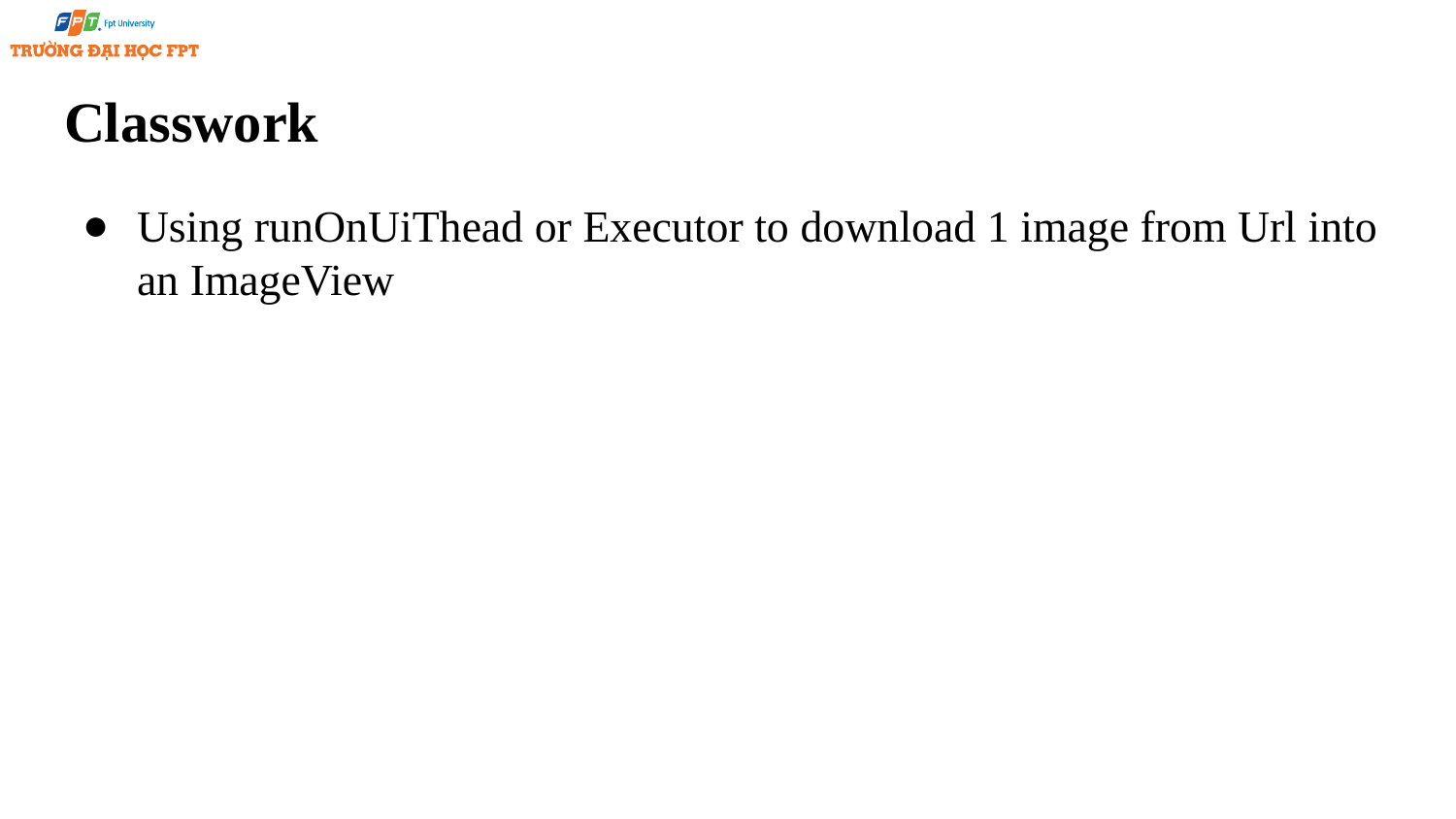

# Classwork
Using runOnUiThead or Executor to download 1 image from Url into an ImageView